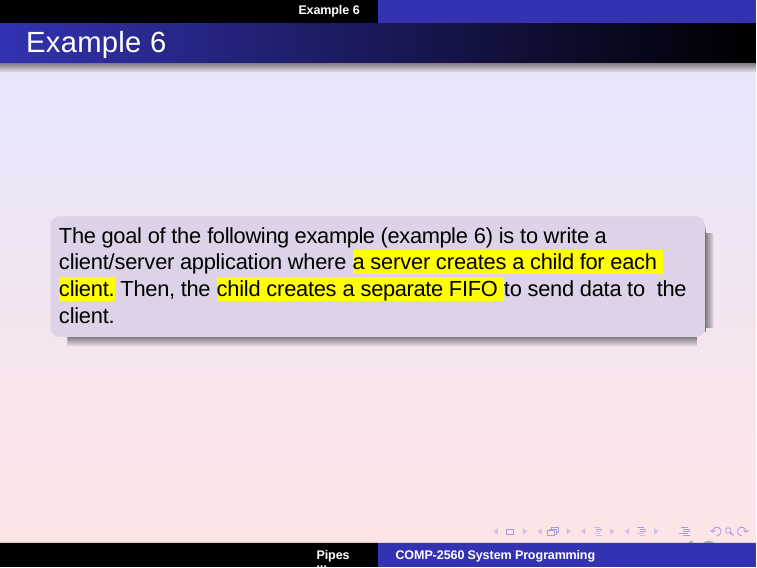

Example 6

# Example 6

The goal of the following example (example 6) is to write a  client/server application where a server creates a child for each  client. Then, the child creates a separate FIFO to send data to  the client.

10

Pipes III
COMP-2560 System Programming